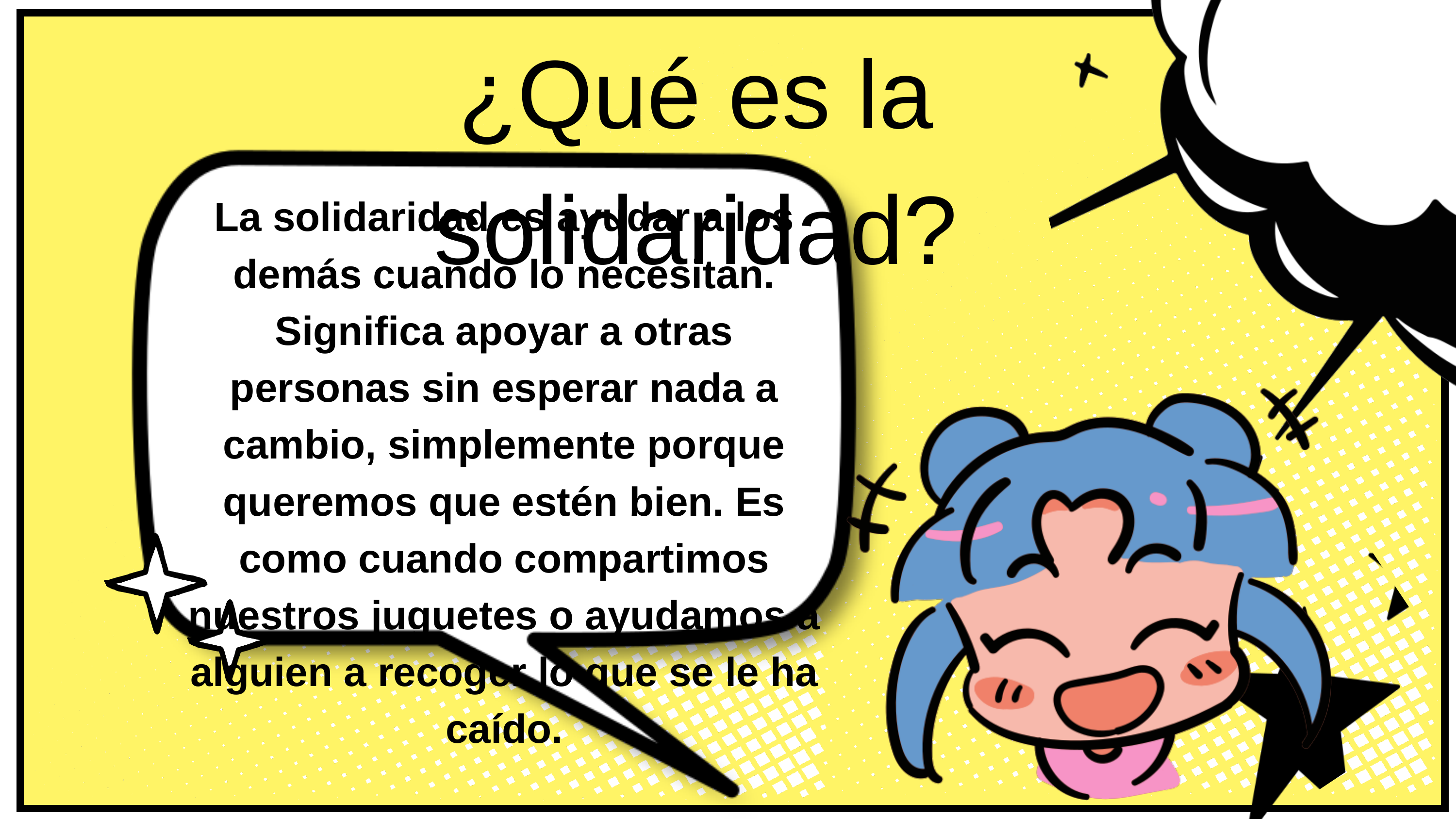

¿Qué es la solidaridad?

La solidaridad es ayudar a los demás cuando lo necesitan. Significa apoyar a otras personas sin esperar nada a cambio, simplemente porque queremos que estén bien. Es como cuando compartimos nuestros juguetes o ayudamos a alguien a recoger lo que se le ha caído.